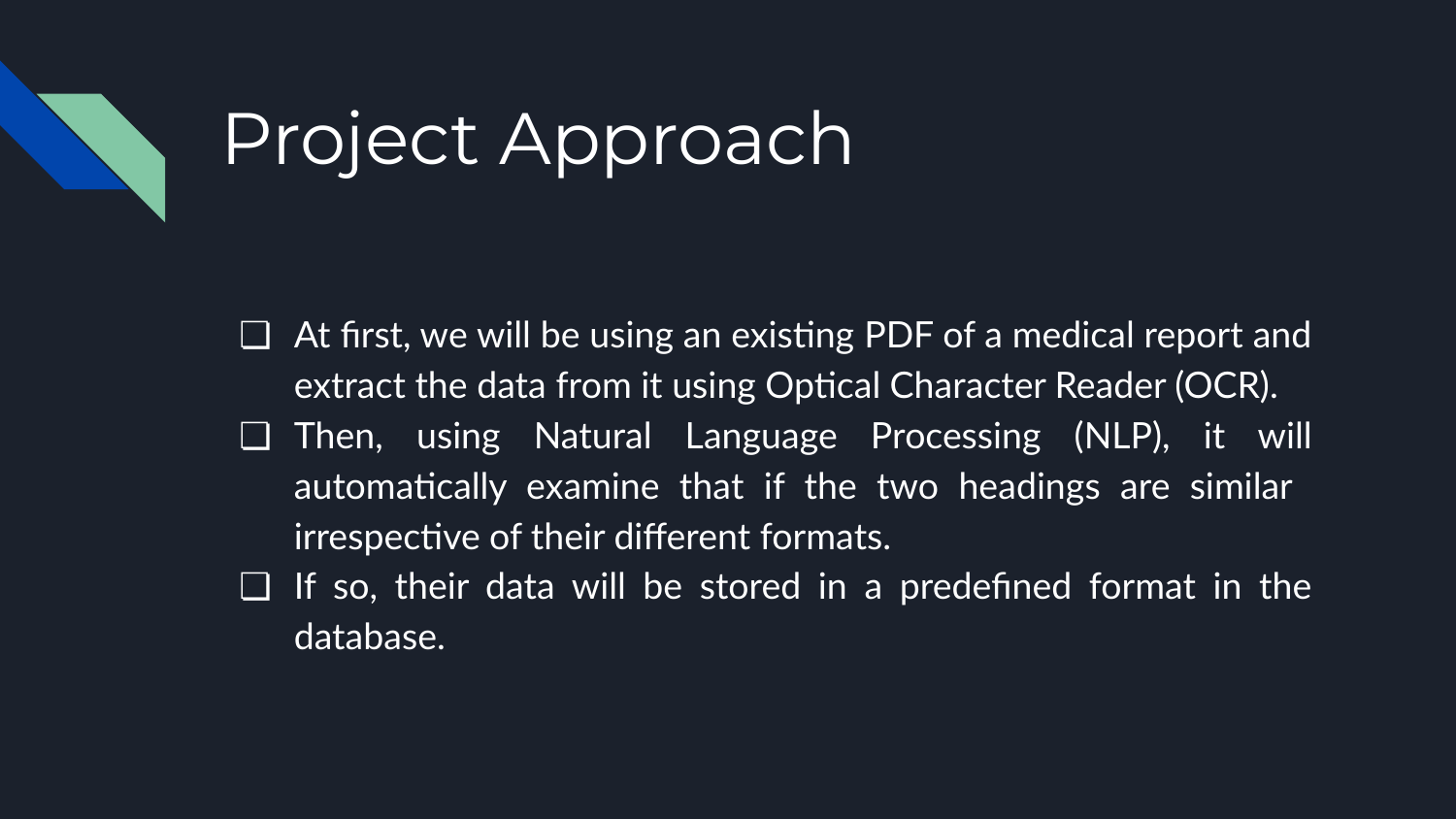

# Project Approach
At first, we will be using an existing PDF of a medical report and extract the data from it using Optical Character Reader (OCR).
Then, using Natural Language Processing (NLP), it will automatically examine that if the two headings are similar  irrespective of their different formats.
If so, their data will be stored in a predefined format in the database.